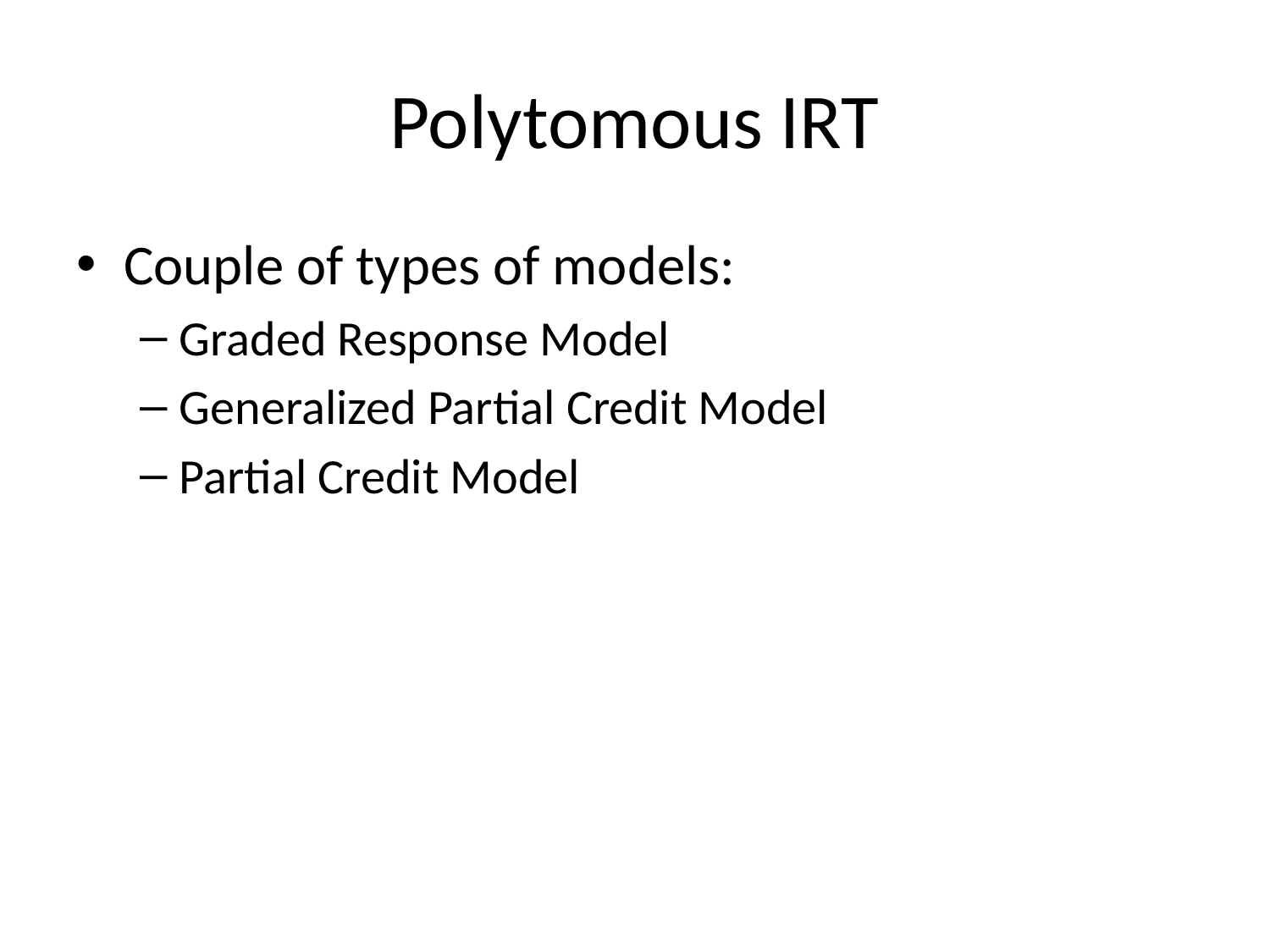

# Polytomous IRT
Couple of types of models:
Graded Response Model
Generalized Partial Credit Model
Partial Credit Model